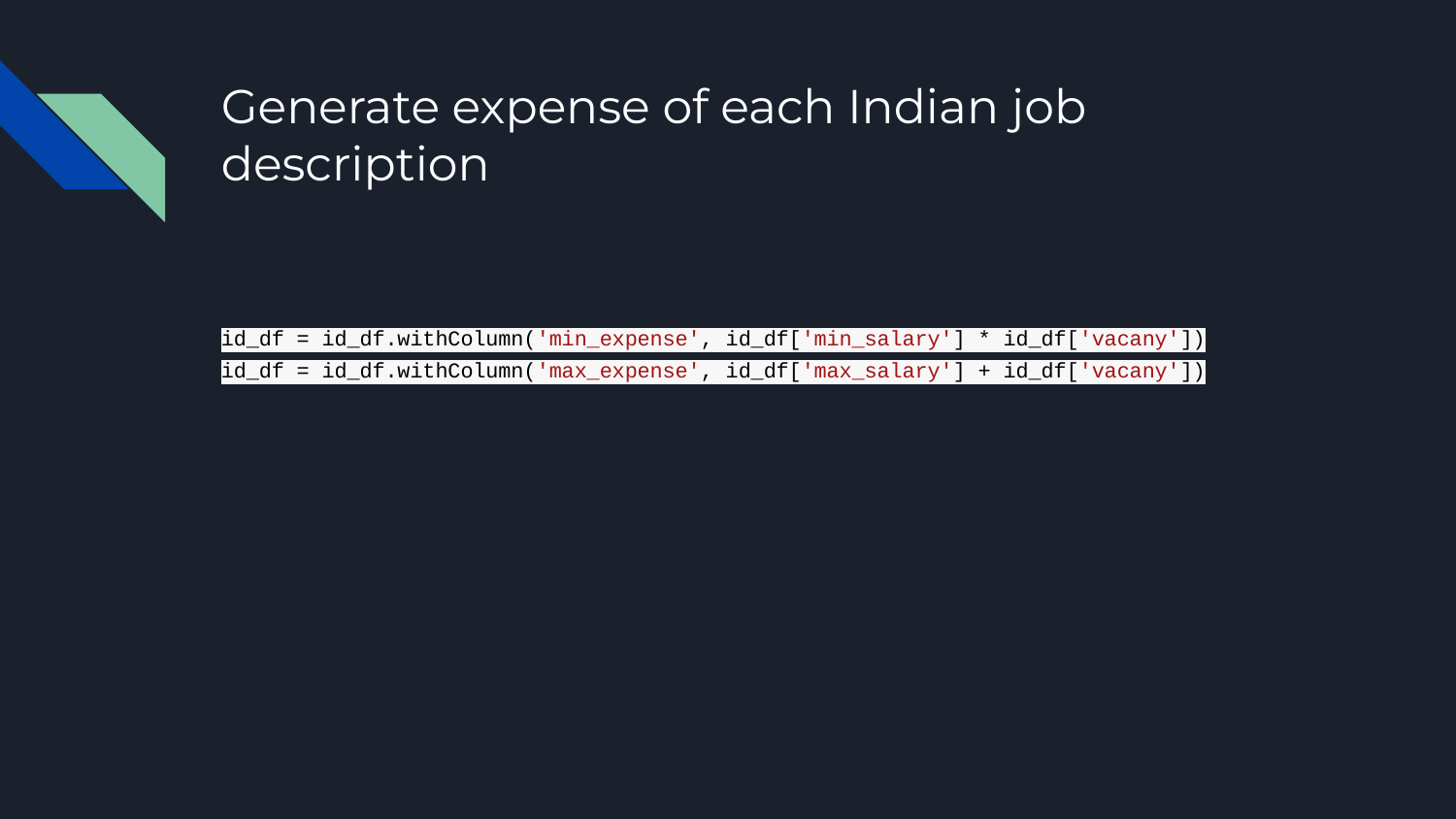

# Generate expense of each Indian job description

id_df = id_df.withColumn('min_expense', id_df['min_salary'] * id_df['vacany'])
id_df = id_df.withColumn('max_expense', id_df['max_salary'] + id_df['vacany'])